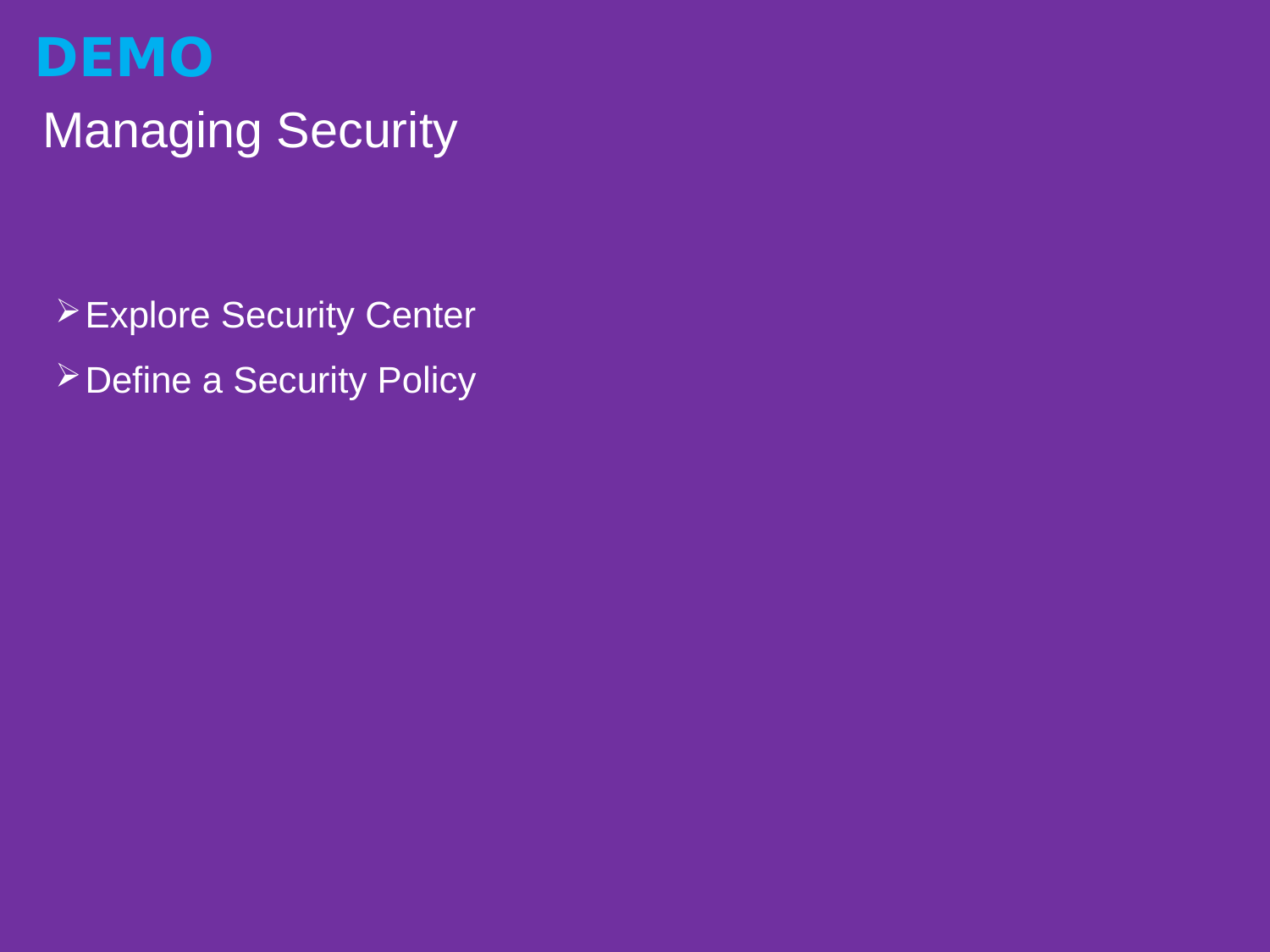

# Managing Security
Explore Security Center
Define a Security Policy